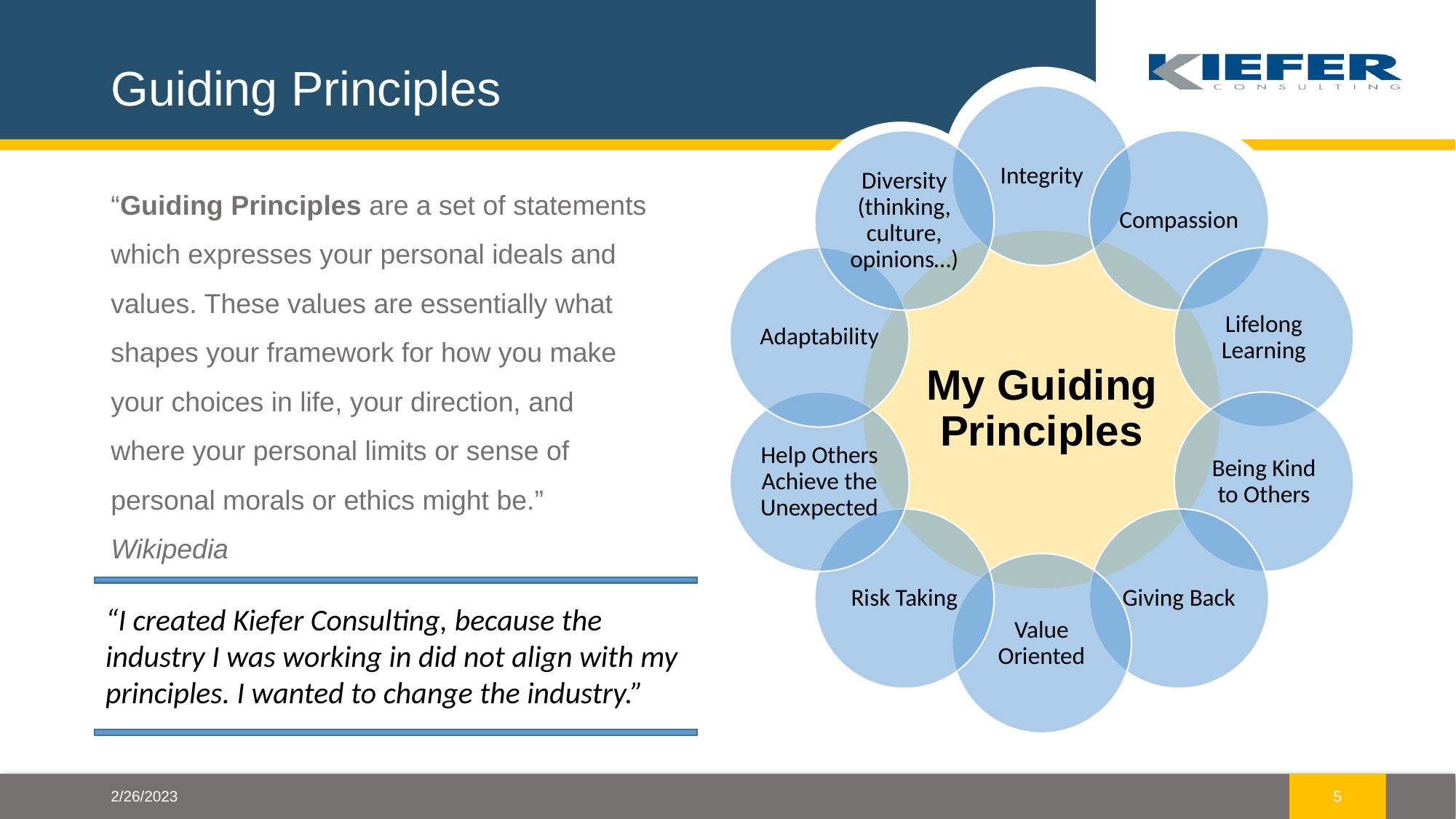

# Guiding Principles

My Guiding Principles
Integrity
Compassion
Lifelong Learning
Being Kind to Others
Giving Back
Value Oriented
Risk Taking
Help Others Achieve the Unexpected
Adaptability
Diversity (thinking, culture, opinions…)

“Guiding Principles are a set of statements which expresses your personal ideals and values. These values are essentially what shapes your framework for how you make your choices in life, your direction, and where your personal limits or sense of personal morals or ethics might be.”  Wikipedia

“I created Kiefer Consulting, because the industry I was working in did not align with my principles. I wanted to change the industry.”

2/26/2023
5